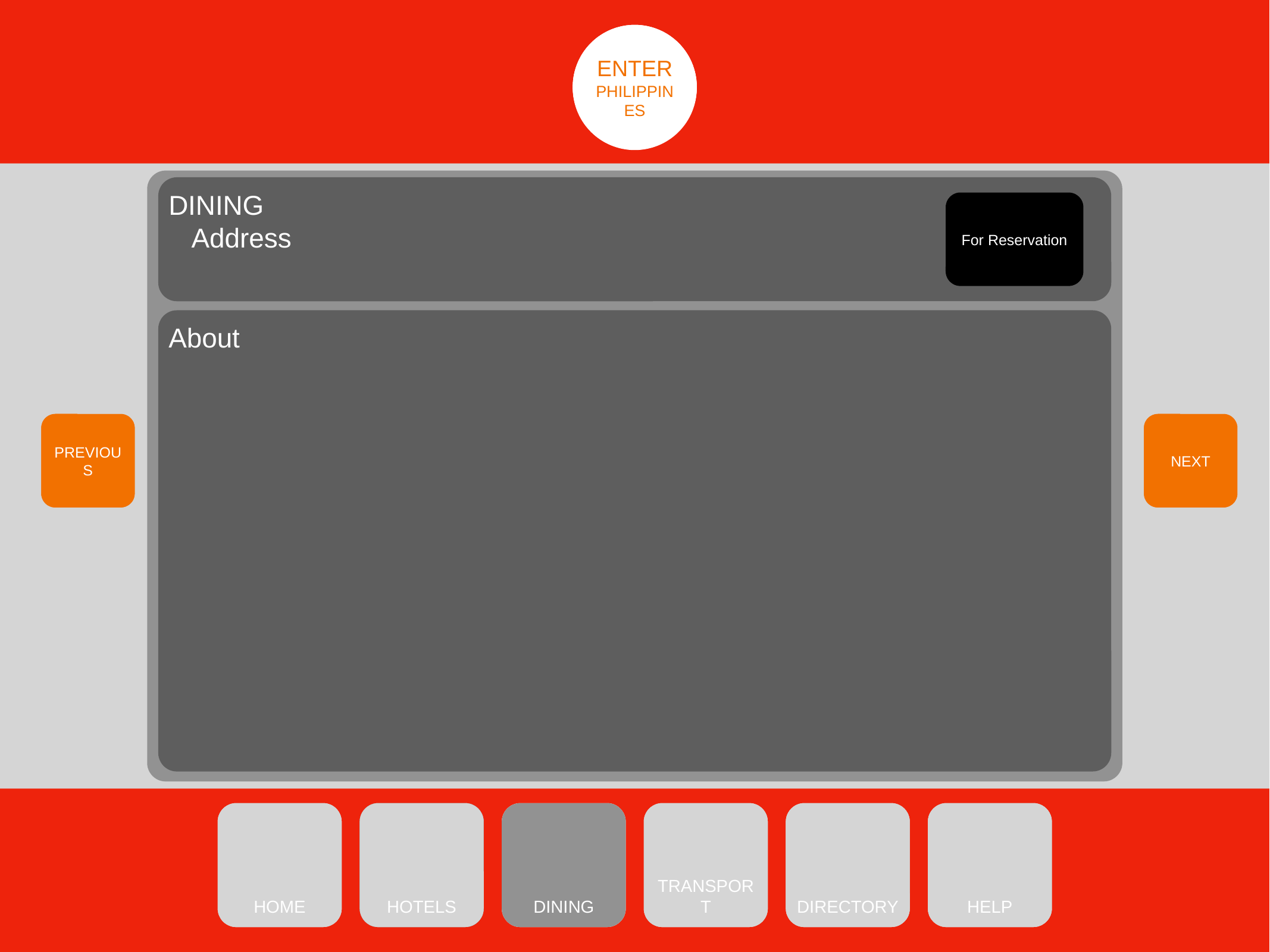

Oh!
PHILIPPINES
ENTER
PHILIPPINES
ENTER
PHILIPPINES
ORNATE
PHILIPPINES

DINING
   Address
For Reservation
About
BACK
PREVIOUS
NEXT
NEXT
HOME
HOME
HOME
STAY
REST
HOTELS
HOTELS
EAT
DINING
DINING
TRANSPORT
TRANSPORT
TRANSPORT
DIRECTORY
DIRECTORY
DIRECTORY
HELP
HELP
HELP